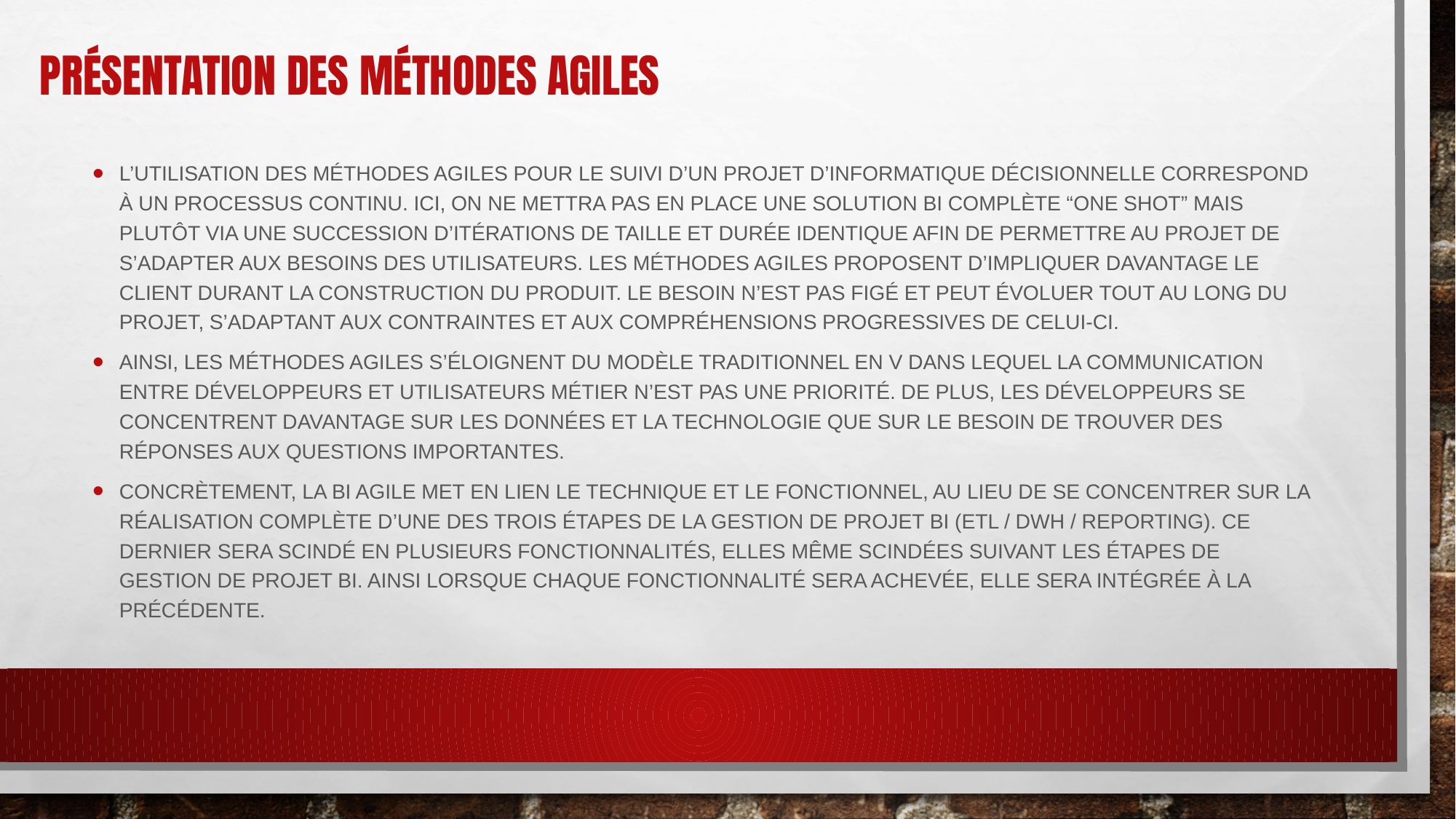

# Présentation des méthodes agiles
L’utilisation des méthodes agiles pour le suivi d’un projet d’informatique décisionnelle correspond à un processus continu. Ici, on ne mettra pas en place une solution BI complète “One Shot” mais plutôt via une succession d’itérations de taille et durée identique afin de permettre au projet de s’adapter aux besoins des utilisateurs. Les méthodes agiles proposent d’impliquer davantage le client durant la construction du produit. Le besoin n’est pas figé et peut évoluer tout au long du projet, s’adaptant aux contraintes et aux compréhensions progressives de celui-ci.
Ainsi, les méthodes agiles s’éloignent du modèle traditionnel en V dans lequel la communication entre développeurs et utilisateurs métier n’est pas une priorité. De plus, les développeurs se concentrent davantage sur les données et la technologie que sur le besoin de trouver des réponses aux questions importantes.
Concrètement, la BI Agile met en lien le Technique et le Fonctionnel, au lieu de se concentrer sur la réalisation complète d’une des trois étapes de la gestion de projet BI (ETL / DWH / Reporting). Ce dernier sera scindé en plusieurs fonctionnalités, elles même scindées suivant les étapes de gestion de projet BI. Ainsi lorsque chaque fonctionnalité sera achevée, elle sera intégrée à la précédente.